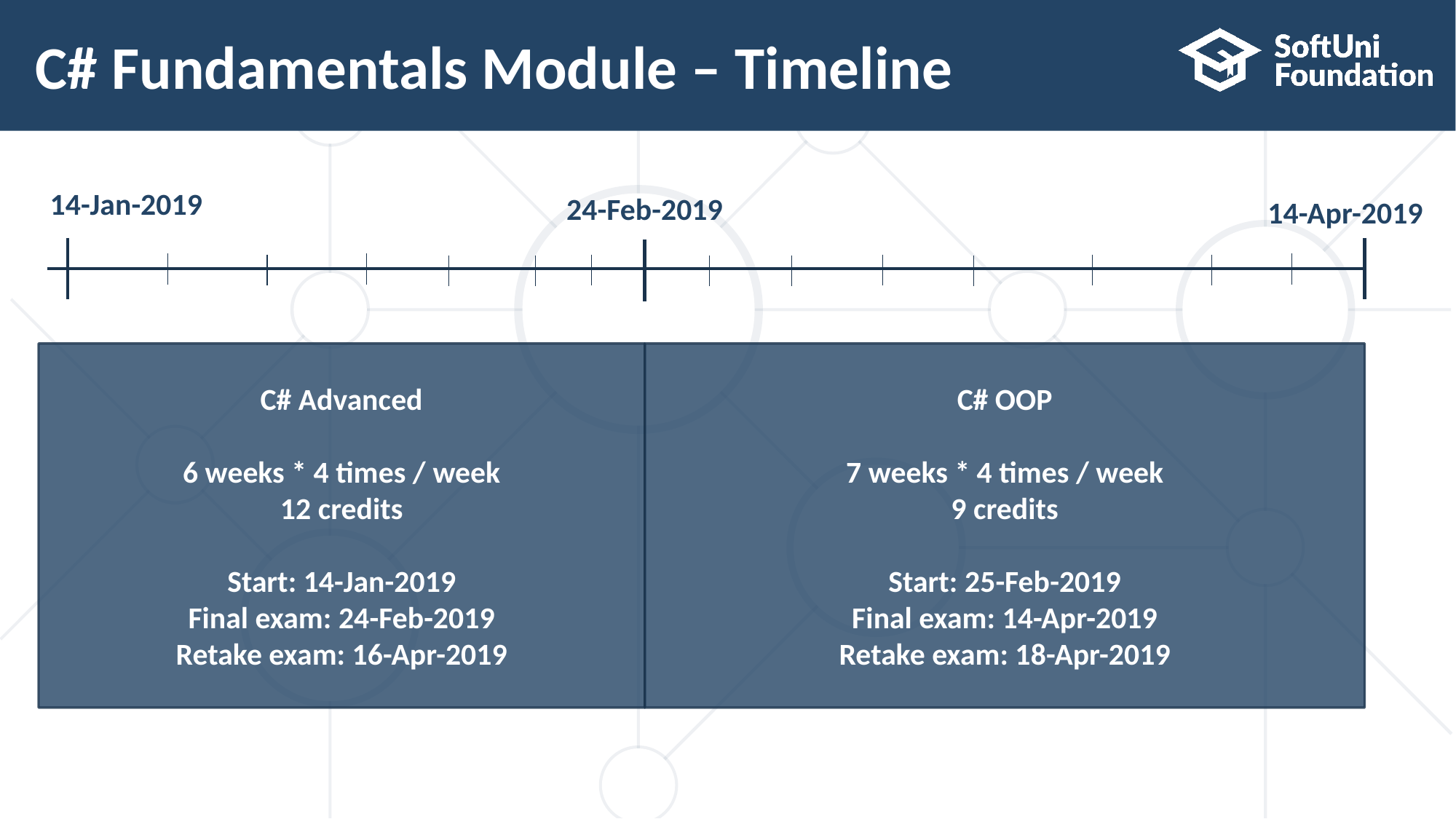

# C# Fundamentals Module – Timeline
14-Jan-2019
24-Feb-2019
14-Apr-2019
C# Advanced

6 weeks * 4 times / week
12 credits

Start: 14-Jan-2019
Final exam: 24-Feb-2019
Retake exam: 16-Apr-2019
C# OOP

7 weeks * 4 times / week
9 credits

Start: 25-Feb-2019
Final exam: 14-Apr-2019
Retake exam: 18-Apr-2019